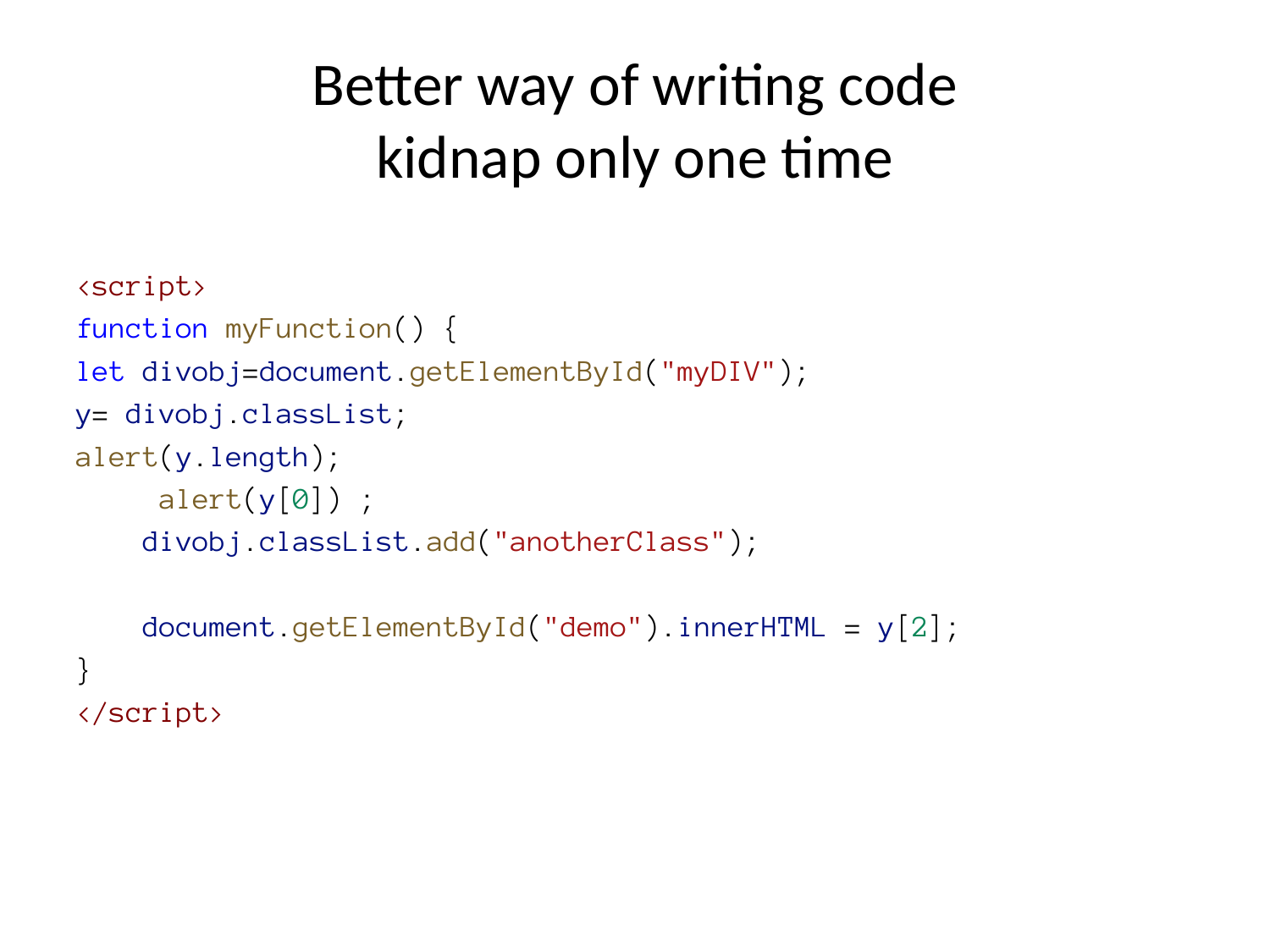

# Better way of writing code kidnap only one time
<script>
function myFunction() {
let divobj=document.getElementById("myDIV");
y= divobj.classList;
alert(y.length);
     alert(y[0]) ;
    divobj.classList.add("anotherClass");

    document.getElementById("demo").innerHTML = y[2];
}
</script>